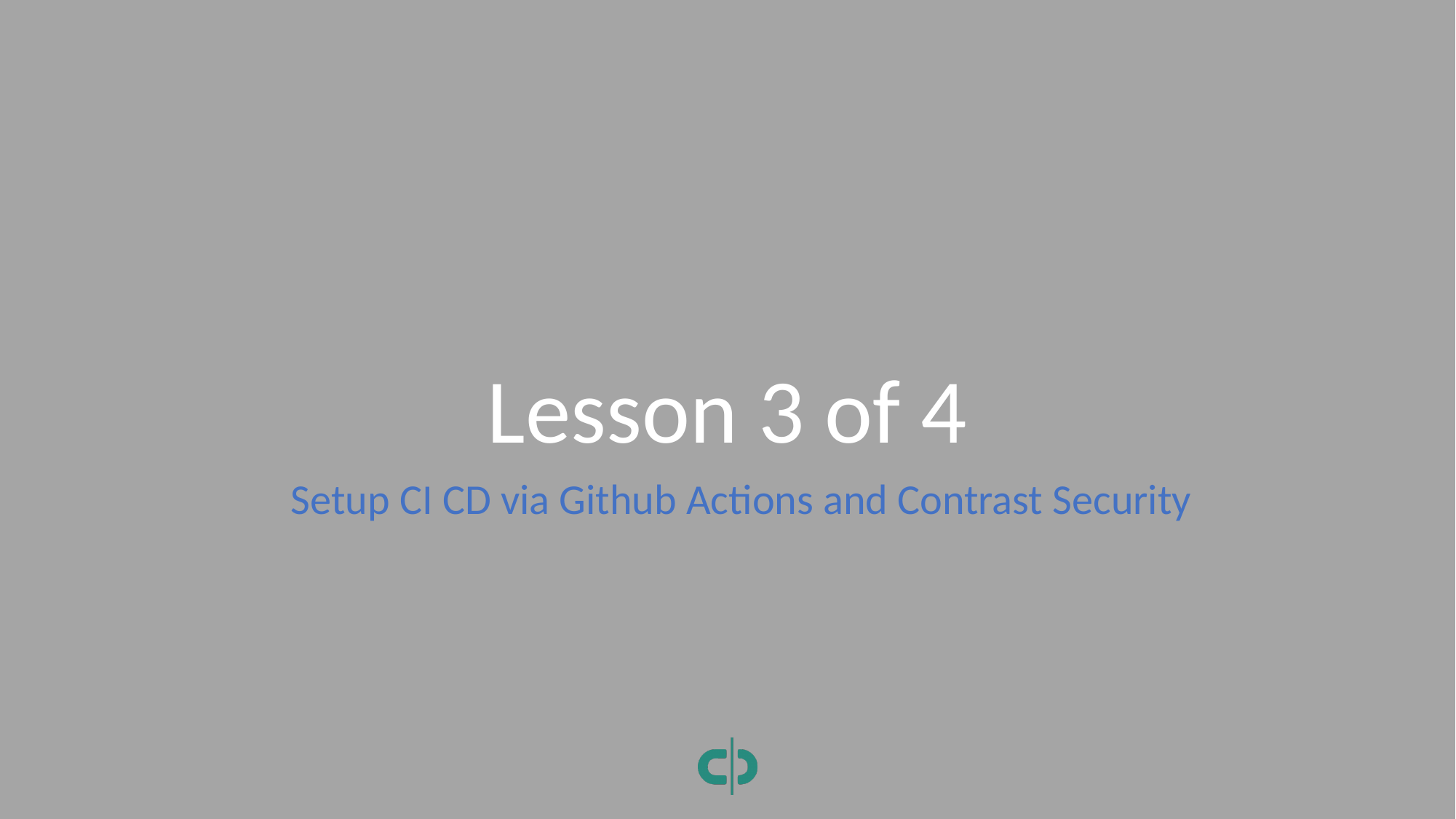

# Lesson 3 of 4
Setup CI CD via Github Actions and Contrast Security